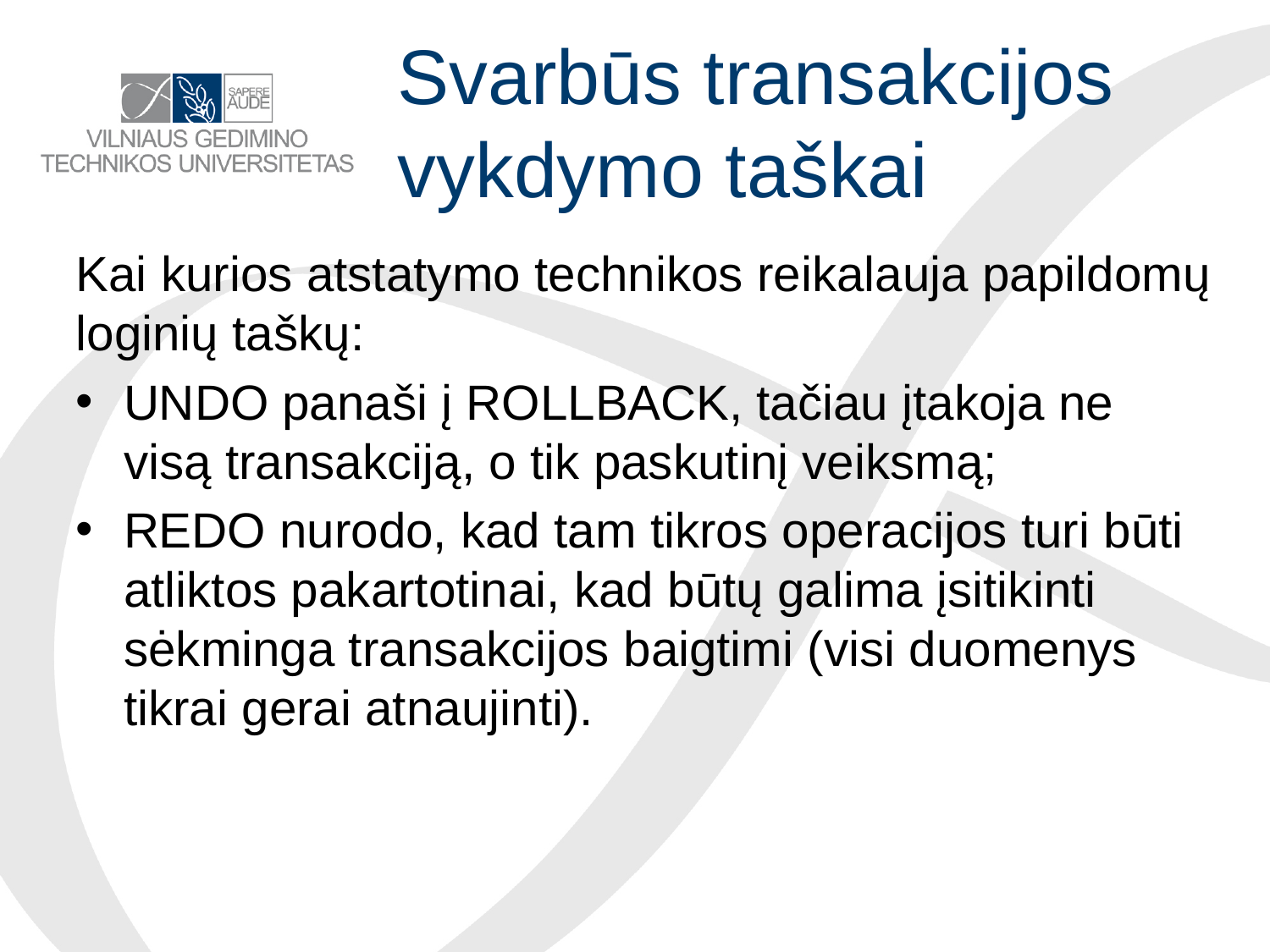

# Svarbūs transakcijos vykdymo taškai
Kai kurios atstatymo technikos reikalauja papildomų loginių taškų:
UNDO panaši į ROLLBACK, tačiau įtakoja ne visą transakciją, o tik paskutinį veiksmą;
REDO nurodo, kad tam tikros operacijos turi būti atliktos pakartotinai, kad būtų galima įsitikinti sėkminga transakcijos baigtimi (visi duomenys tikrai gerai atnaujinti).